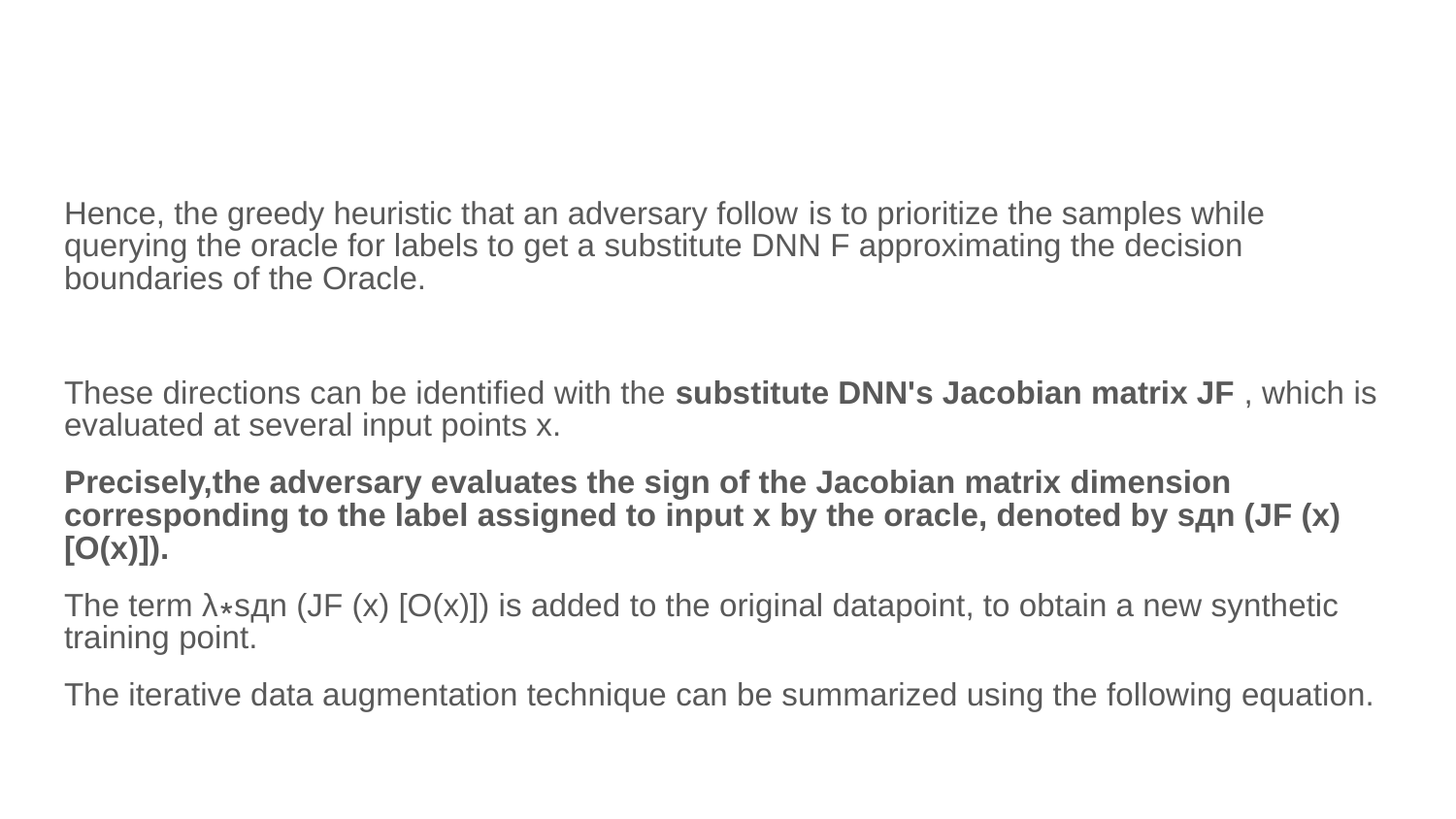

#
Hence, the greedy heuristic that an adversary follow is to prioritize the samples while querying the oracle for labels to get a substitute DNN F approximating the decision boundaries of the Oracle.

These directions can be identified with the substitute DNN's Jacobian matrix JF , which is evaluated at several input points x.
Precisely,the adversary evaluates the sign of the Jacobian matrix dimension corresponding to the label assigned to input x by the oracle, denoted by sдn (JF (x) [O(x)]).
The term λ∗sдn (JF (x) [O(x)]) is added to the original datapoint, to obtain a new synthetic training point.
The iterative data augmentation technique can be summarized using the following equation.